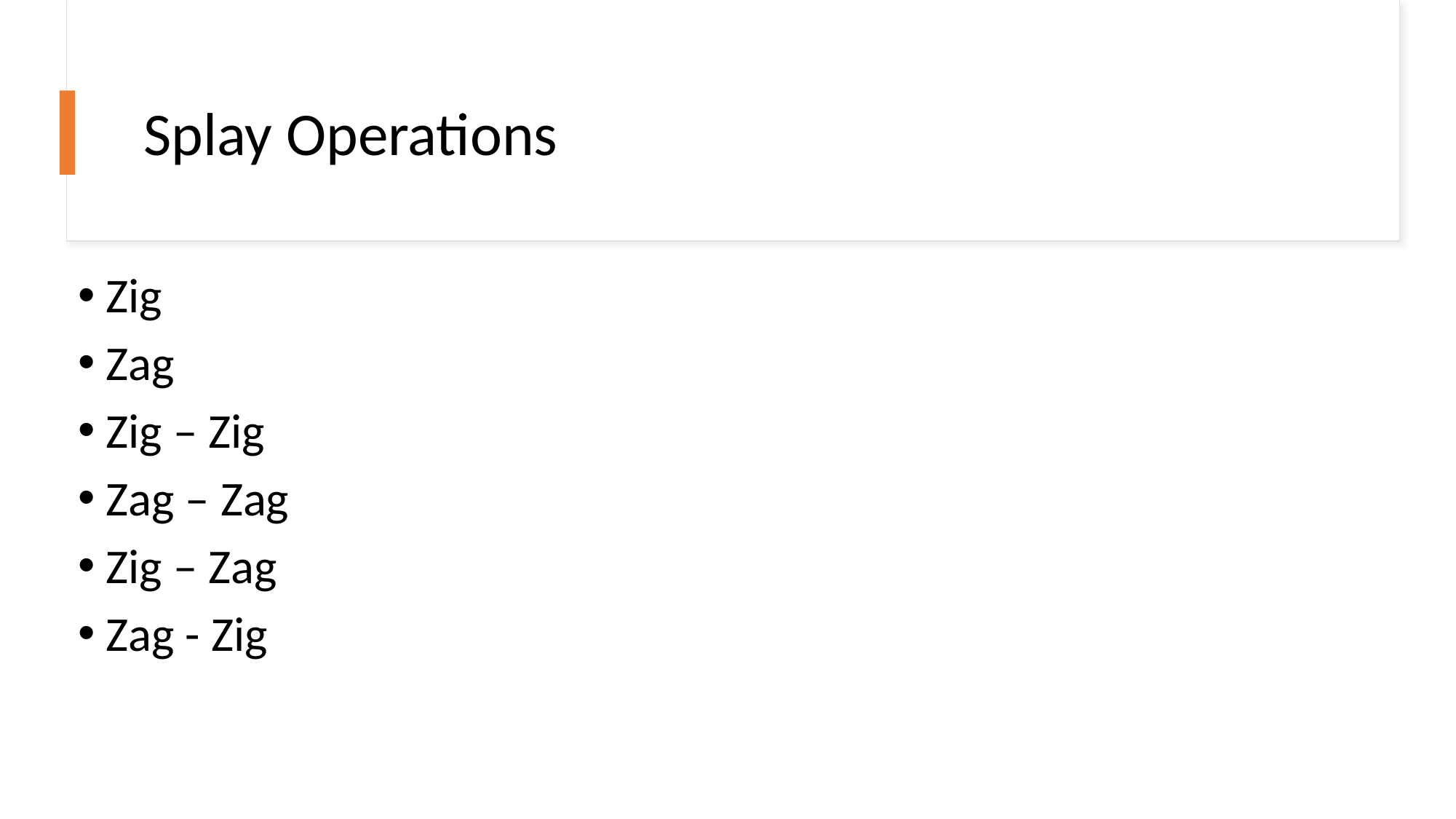

# Splay Operations

Zig
Zag
Zig – Zig
Zag – Zag
Zig – Zag
Zag - Zig